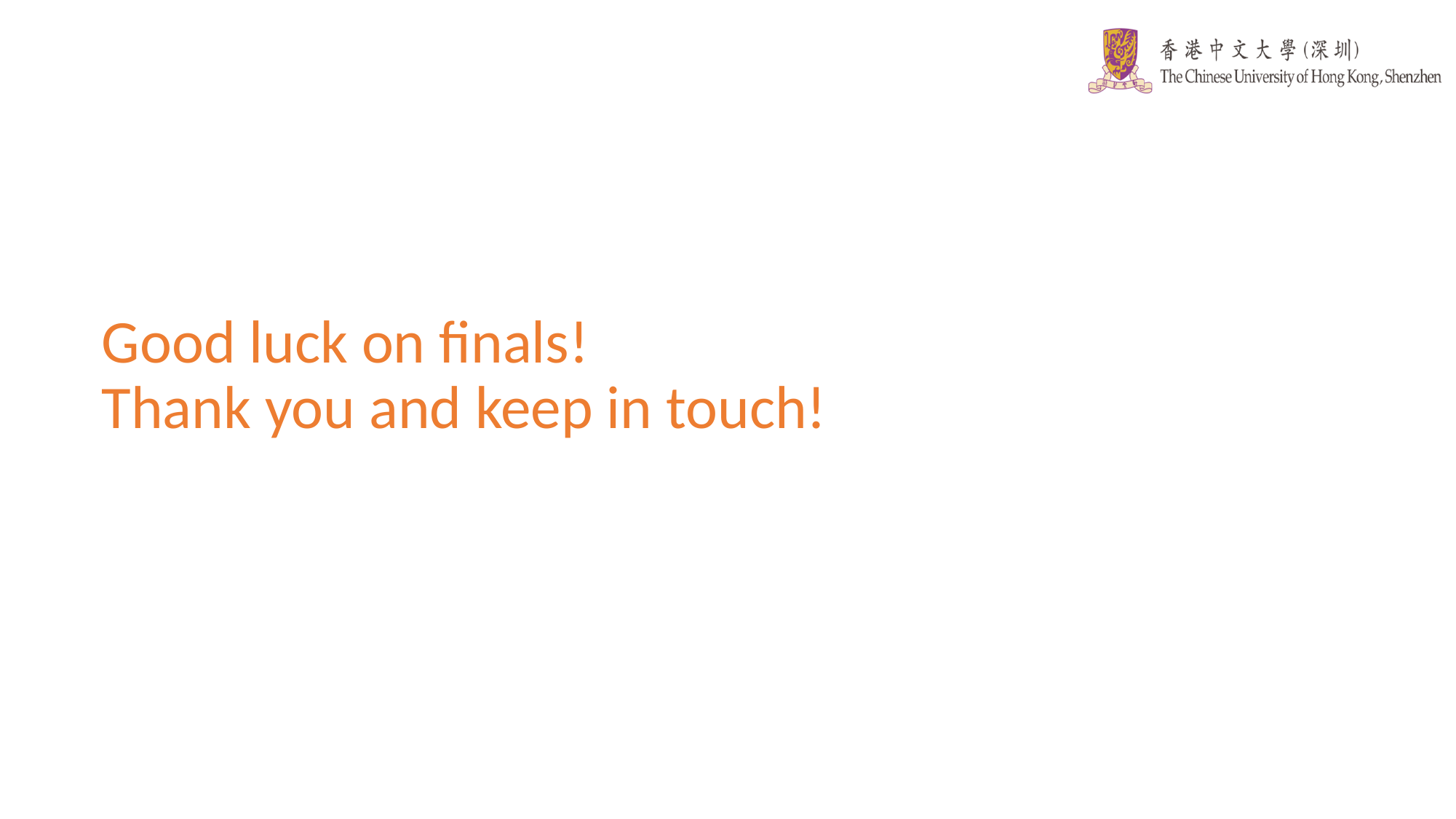

# Good luck on finals! Thank you and keep in touch!